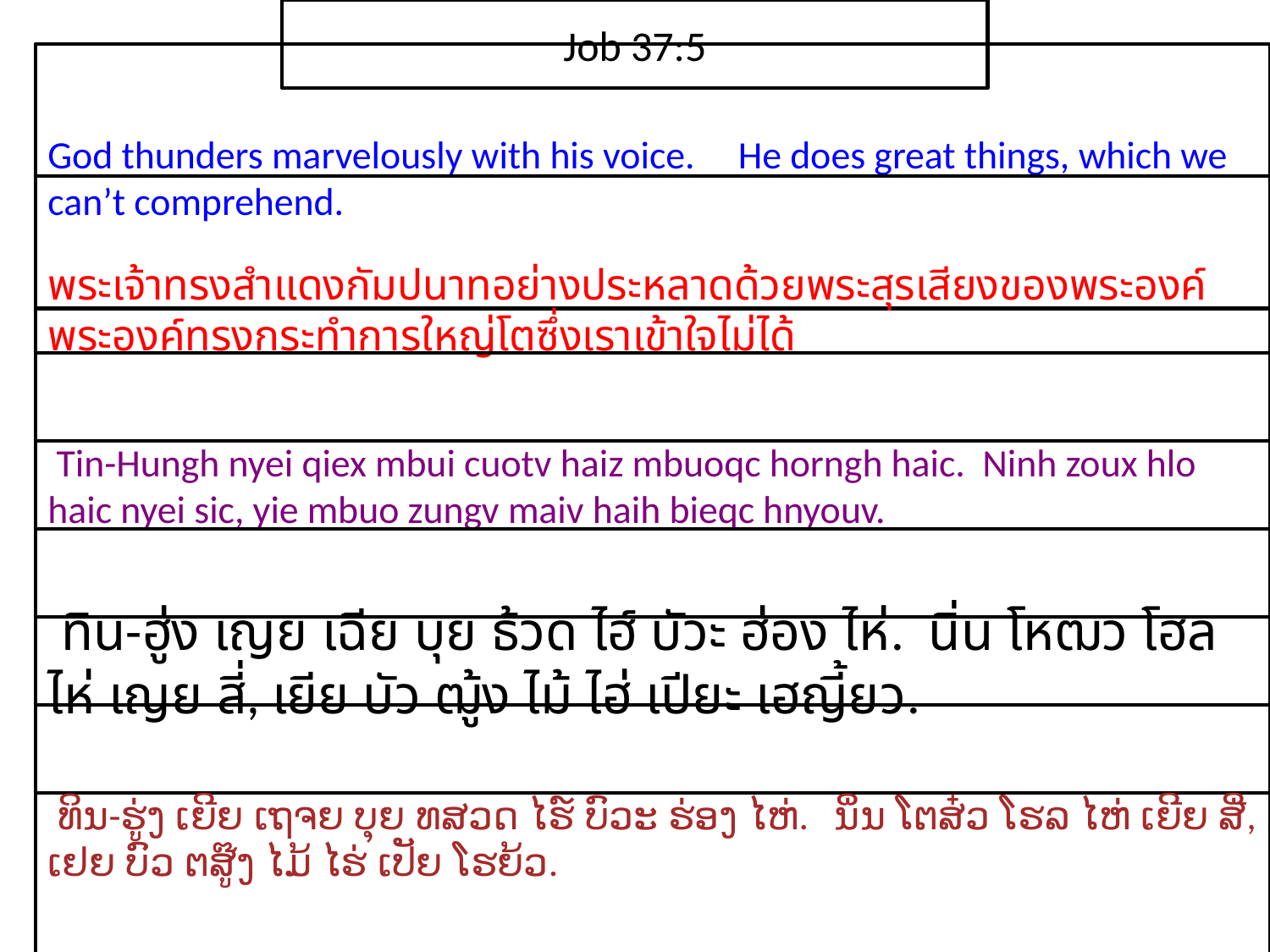

Job 37:5
God thunders marvelously with his voice.     He does great things, which we can’t comprehend.
​พระ​เจ้า​ทรง​สำแดง​กัมปนาท​อย่าง​ประหลาด​ด้วย​พระ​สุรเสียง​ของ​พระ​องค์​พระ​องค์​ทรง​กระทำ​การ​ใหญ่โต​ซึ่ง​เรา​เข้าใจ​ไม่ได้
 Tin-Hungh nyei qiex mbui cuotv haiz mbuoqc horngh haic.  Ninh zoux hlo haic nyei sic, yie mbuo zungv maiv haih bieqc hnyouv.
 ทิน-ฮู่ง เญย เฉีย บุย ธ้วด ไฮ์ บัวะ ฮ่อง ไห่.  นิ่น โหฒว โฮล ไห่ เญย สี่, เยีย บัว ฒู้ง ไม้ ไฮ่ เปียะ เฮญี้ยว.
 ທິນ-ຮູ່ງ ເຍີຍ ເຖຈຍ ບຸຍ ທສວດ ໄຮ໌ ບົວະ ຮ່ອງ ໄຫ່.   ນິ່ນ ໂຕສ໋ວ ໂຮລ ໄຫ່ ເຍີຍ ສີ່, ເຢຍ ບົວ ຕສູ໊ງ ໄມ້ ໄຮ່ ເປັຍ ໂຮຍ້ວ.